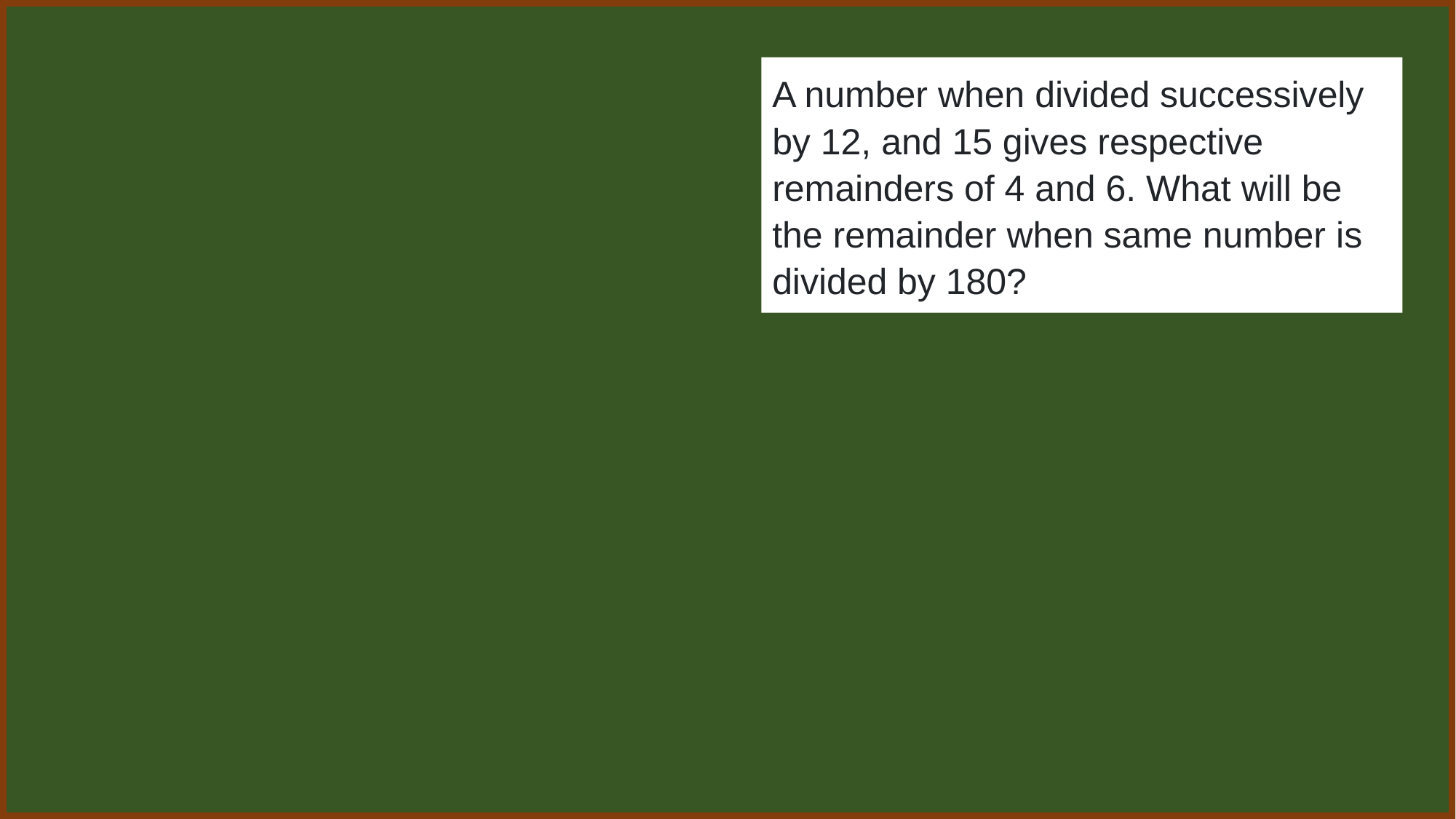

A number when divided successively by 12, and 15 gives respective remainders of 4 and 6. What will be the remainder when same number is divided by 180?